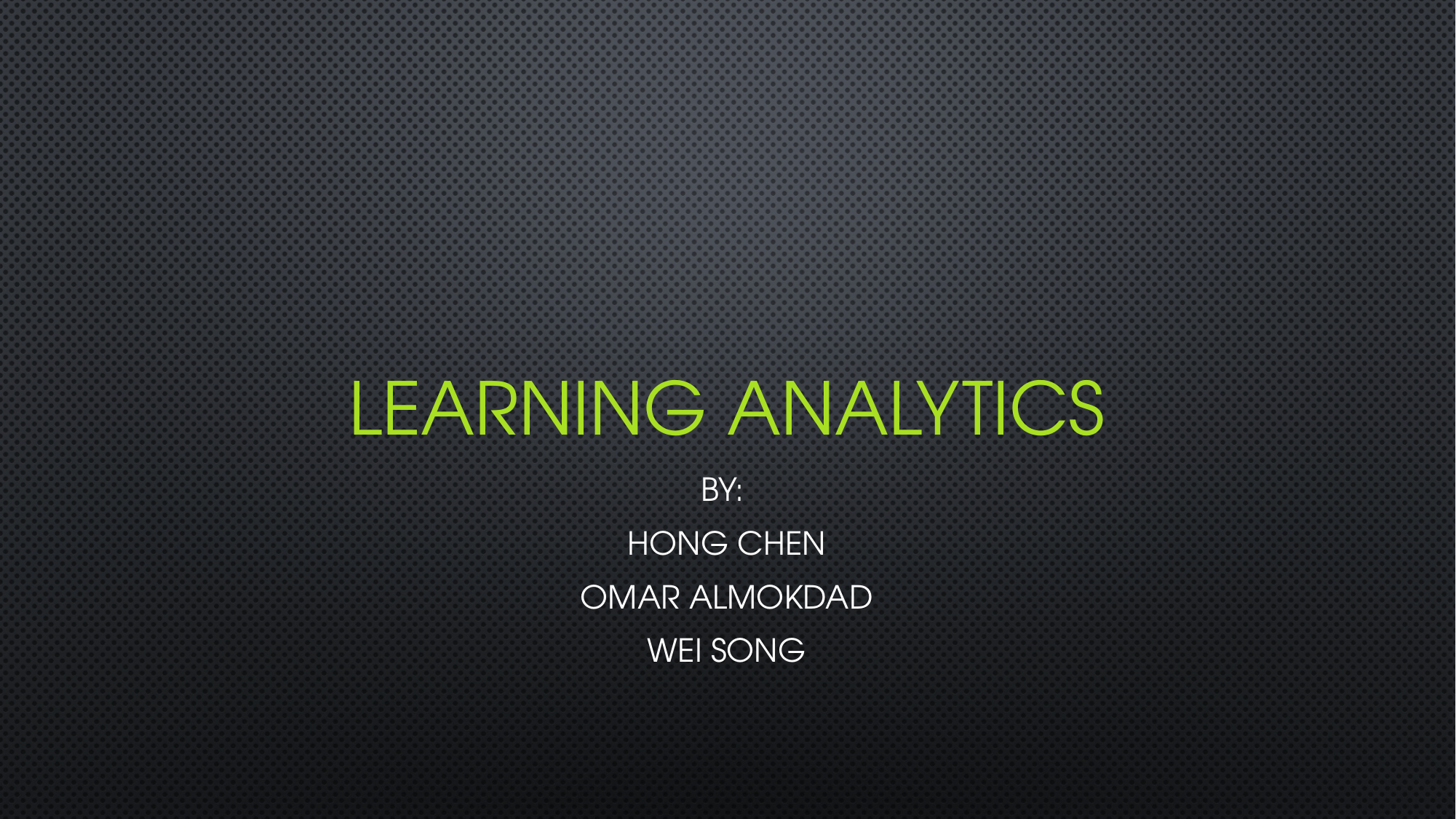

# Learning Analytics
By:
Hong Chen
Omar Almokdad
Wei Song